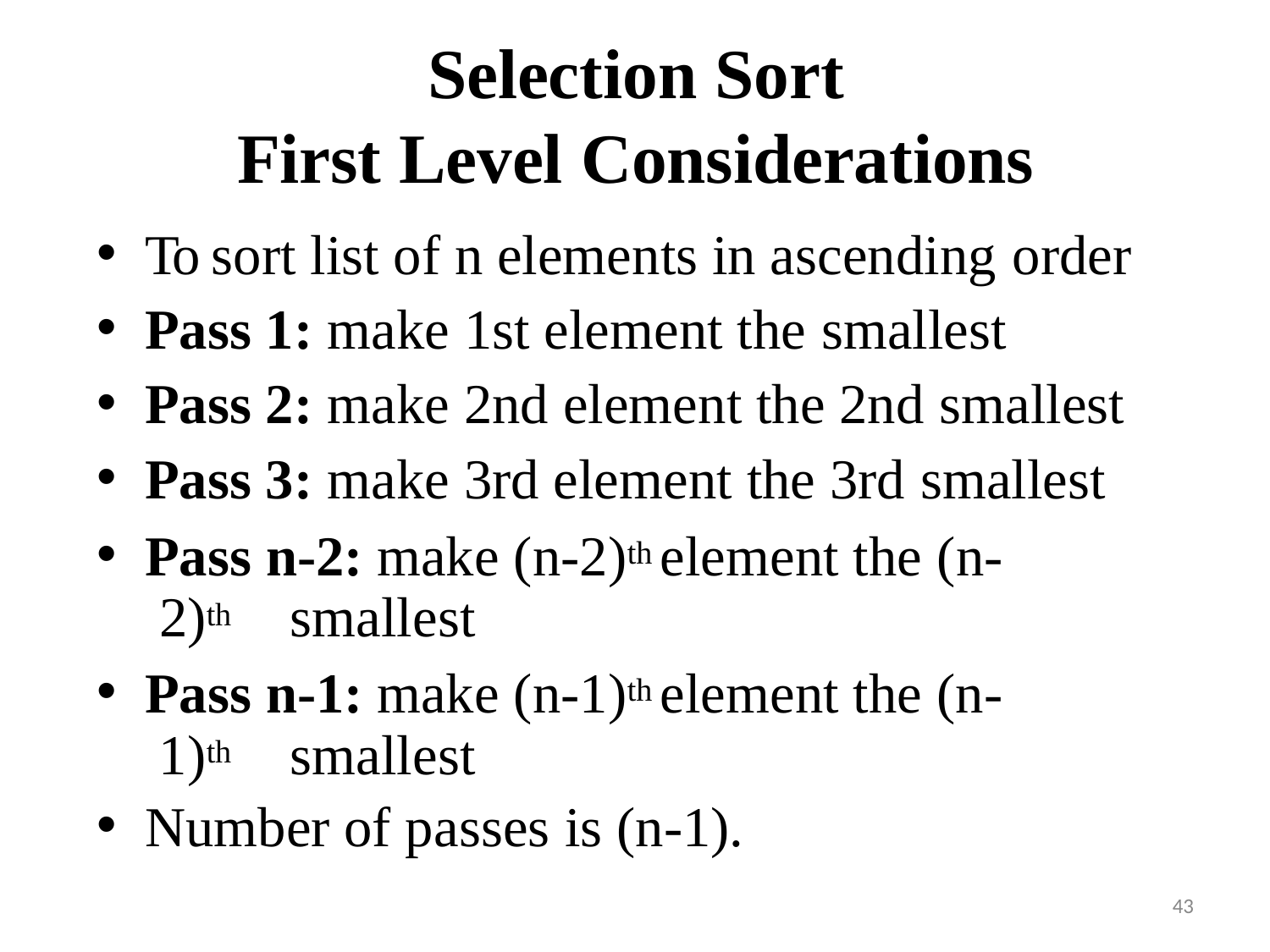

# Selection Sort
First Level Considerations
To sort list of n elements in ascending order
Pass 1: make 1st element the smallest
Pass 2: make 2nd element the 2nd smallest
Pass 3: make 3rd element the 3rd smallest
Pass n-2: make (n-2)th element the (n-  2)th	smallest
Pass n-1: make (n-1)th element the (n-  1)th	smallest
Number of passes is (n-1).
43